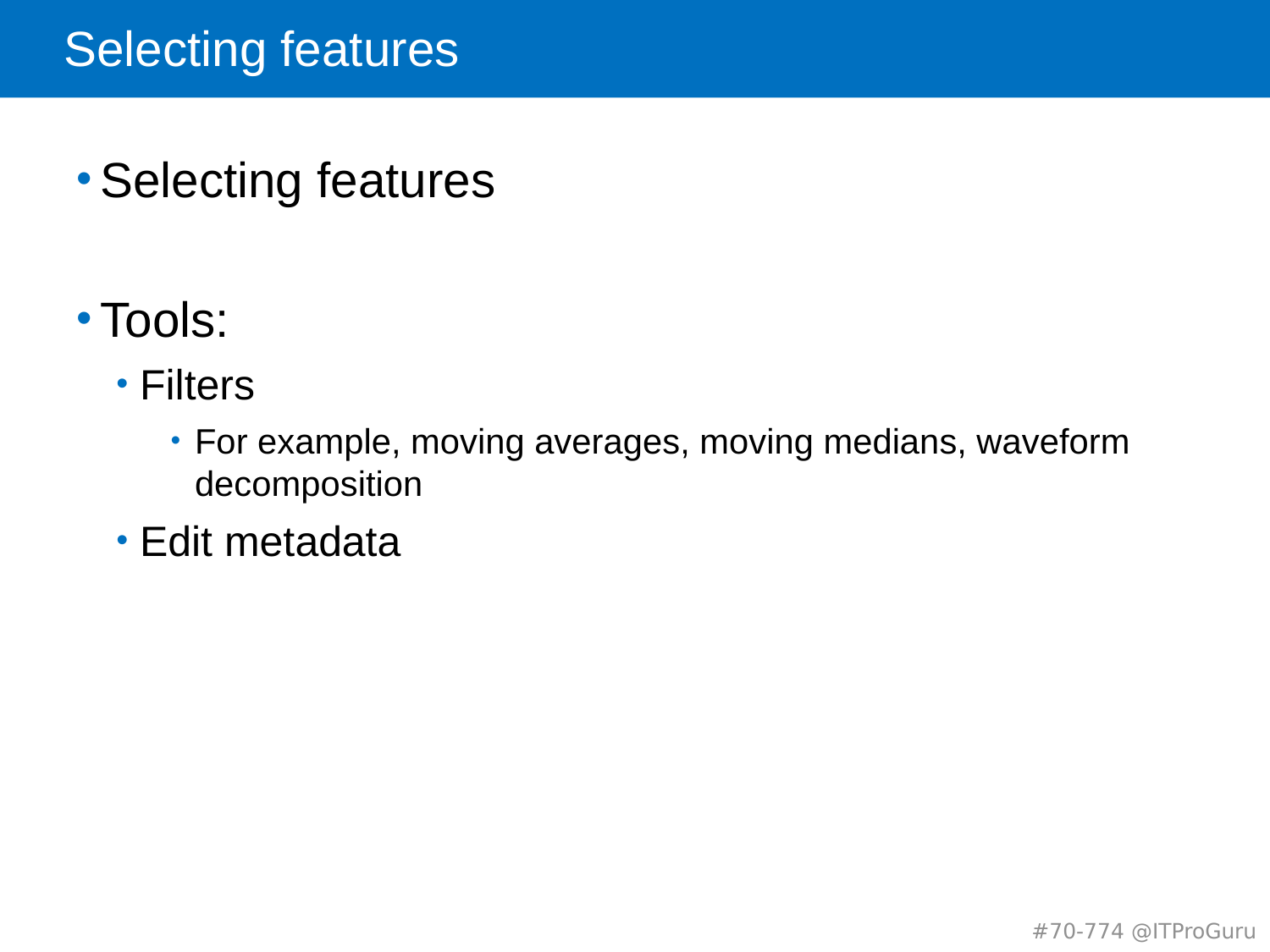

# Selecting features
Selecting features

Tools:
Filters
For example, moving averages, moving medians, waveform decomposition
Edit metadata